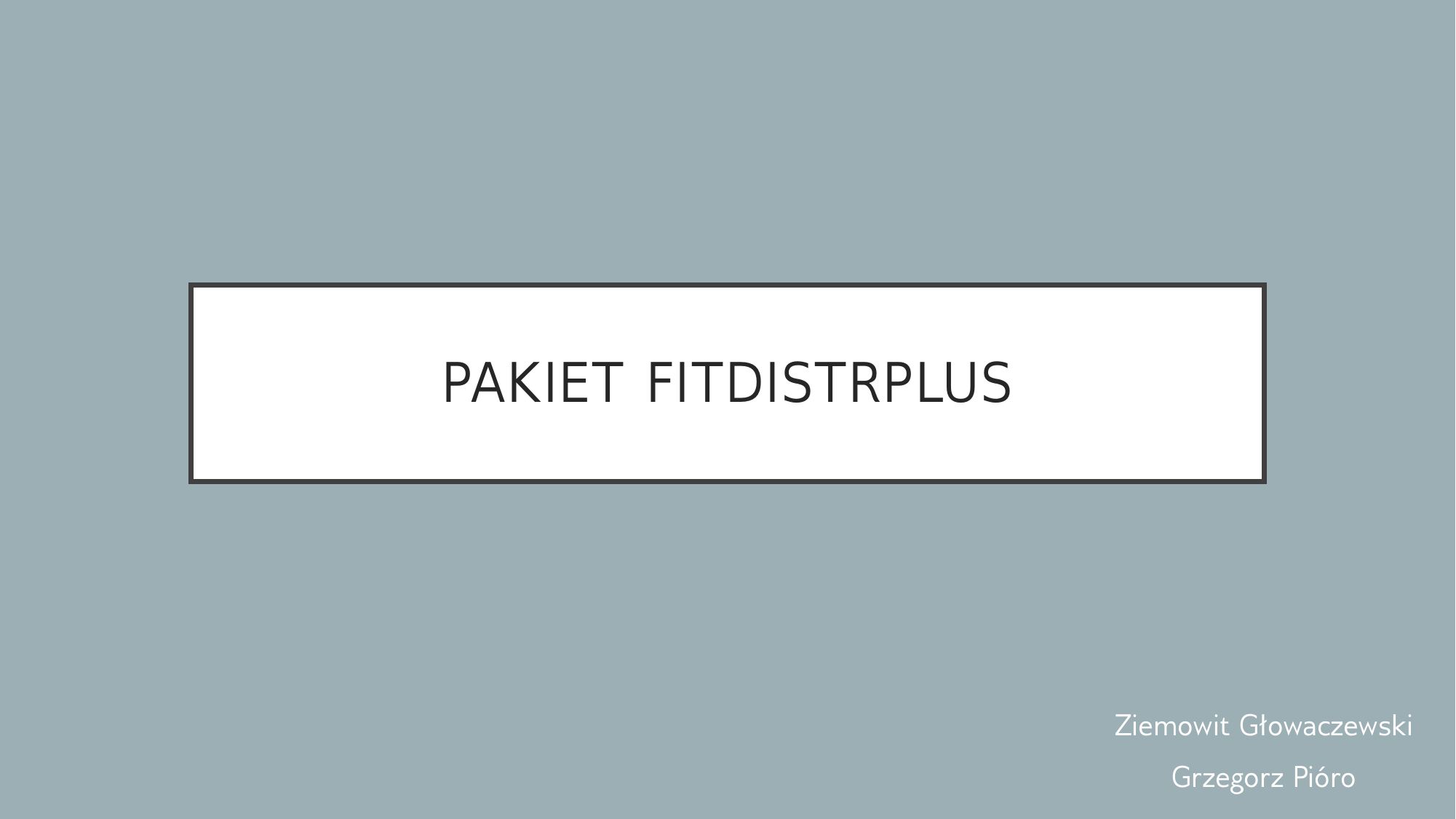

# Pakiet fitdistrPLUS
Ziemowit Głowaczewski
Grzegorz Pióro